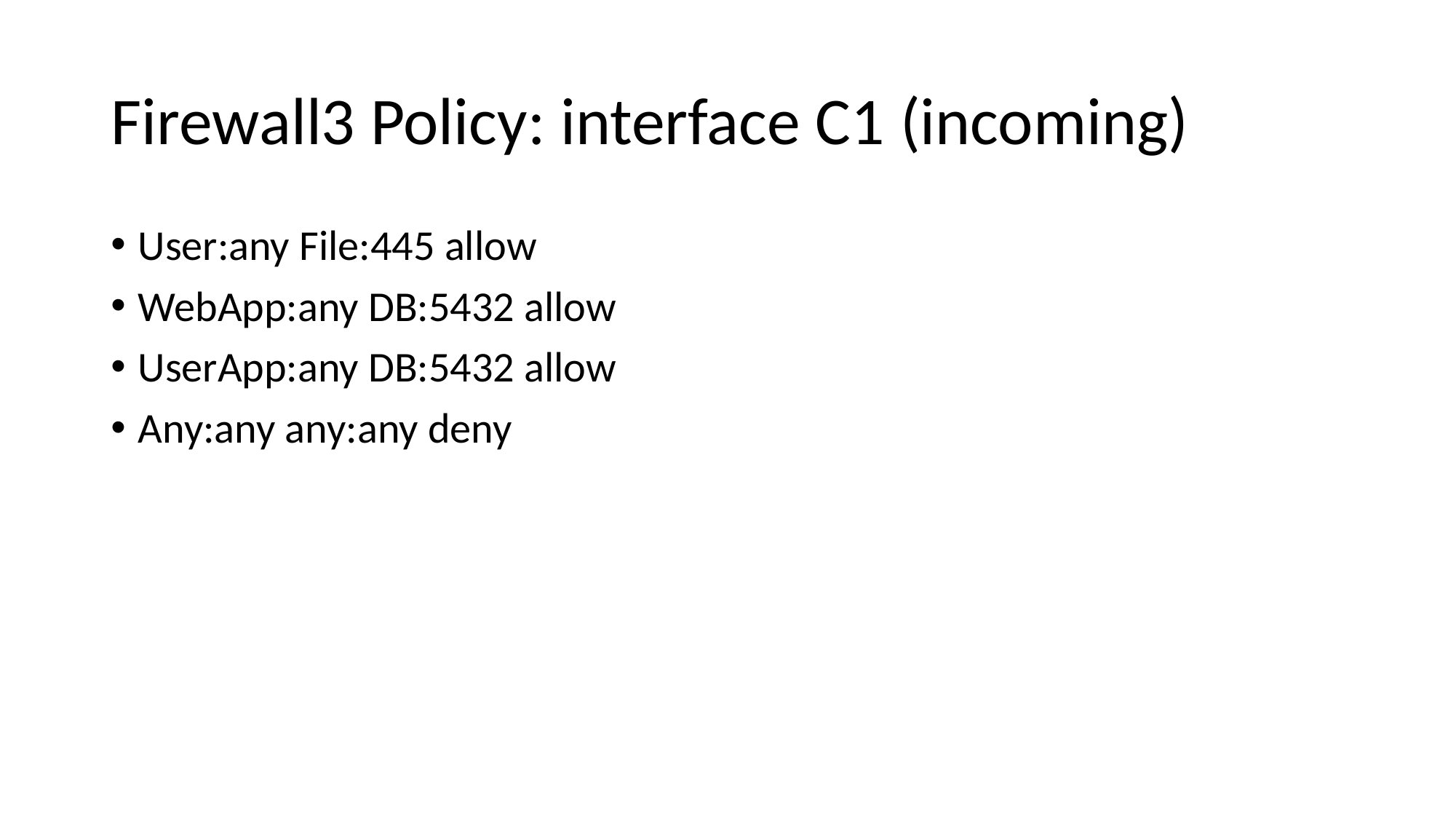

# Firewall3 Policy: interface C1 (incoming)
User:any File:445 allow
WebApp:any DB:5432 allow
UserApp:any DB:5432 allow
Any:any any:any deny